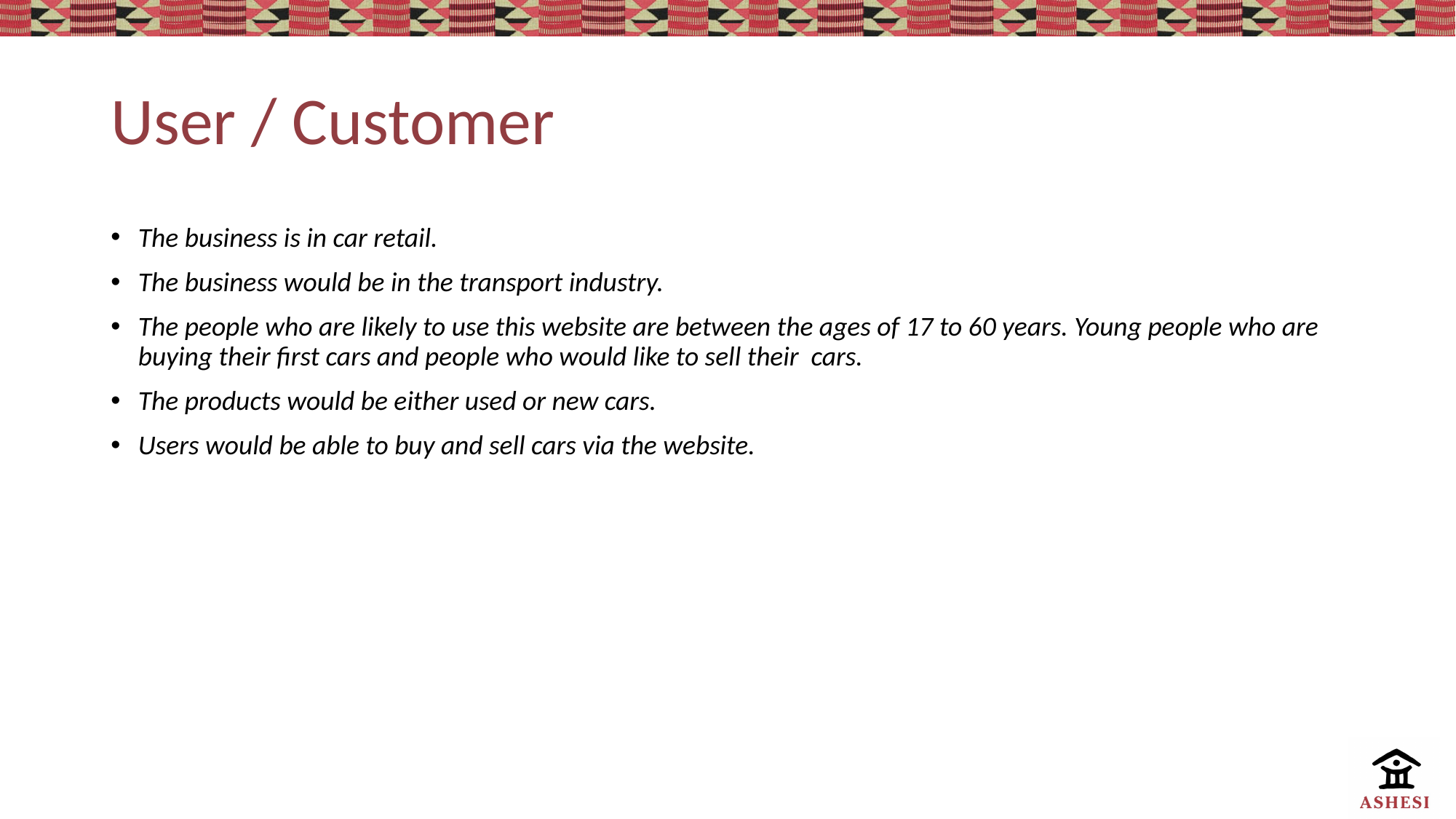

# User / Customer
The business is in car retail.
The business would be in the transport industry.
The people who are likely to use this website are between the ages of 17 to 60 years. Young people who are buying their first cars and people who would like to sell their  cars.
The products would be either used or new cars.
Users would be able to buy and sell cars via the website.